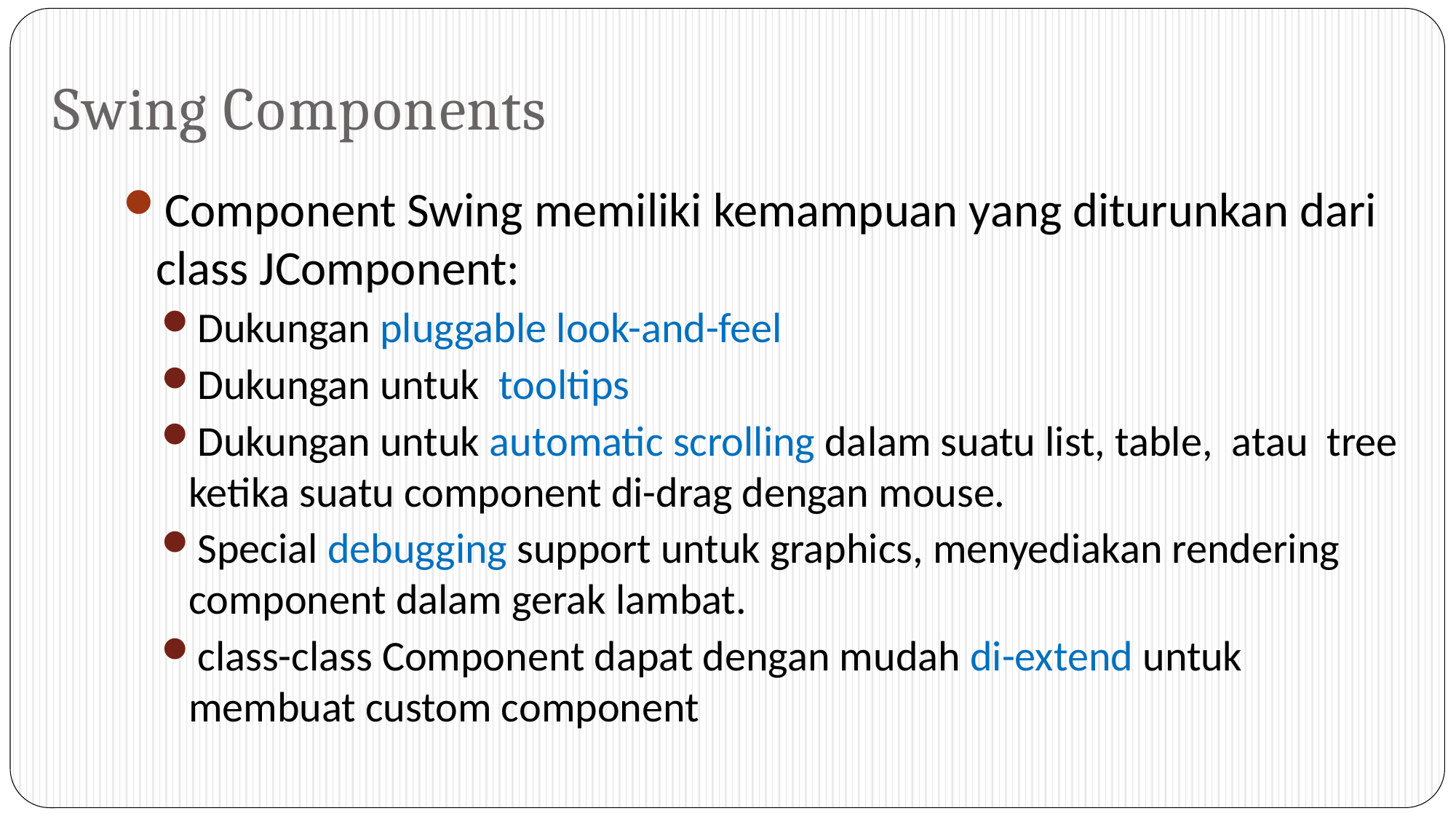

# Swing Components
Component Swing memiliki kemampuan yang diturunkan dari class JComponent:
Dukungan pluggable look-and-feel
Dukungan untuk  tooltips
Dukungan untuk automatic scrolling dalam suatu list, table,  atau  tree ketika suatu component di-drag dengan mouse.
Special debugging support untuk graphics, menyediakan rendering component dalam gerak lambat.
class-class Component dapat dengan mudah di-extend untuk membuat custom component